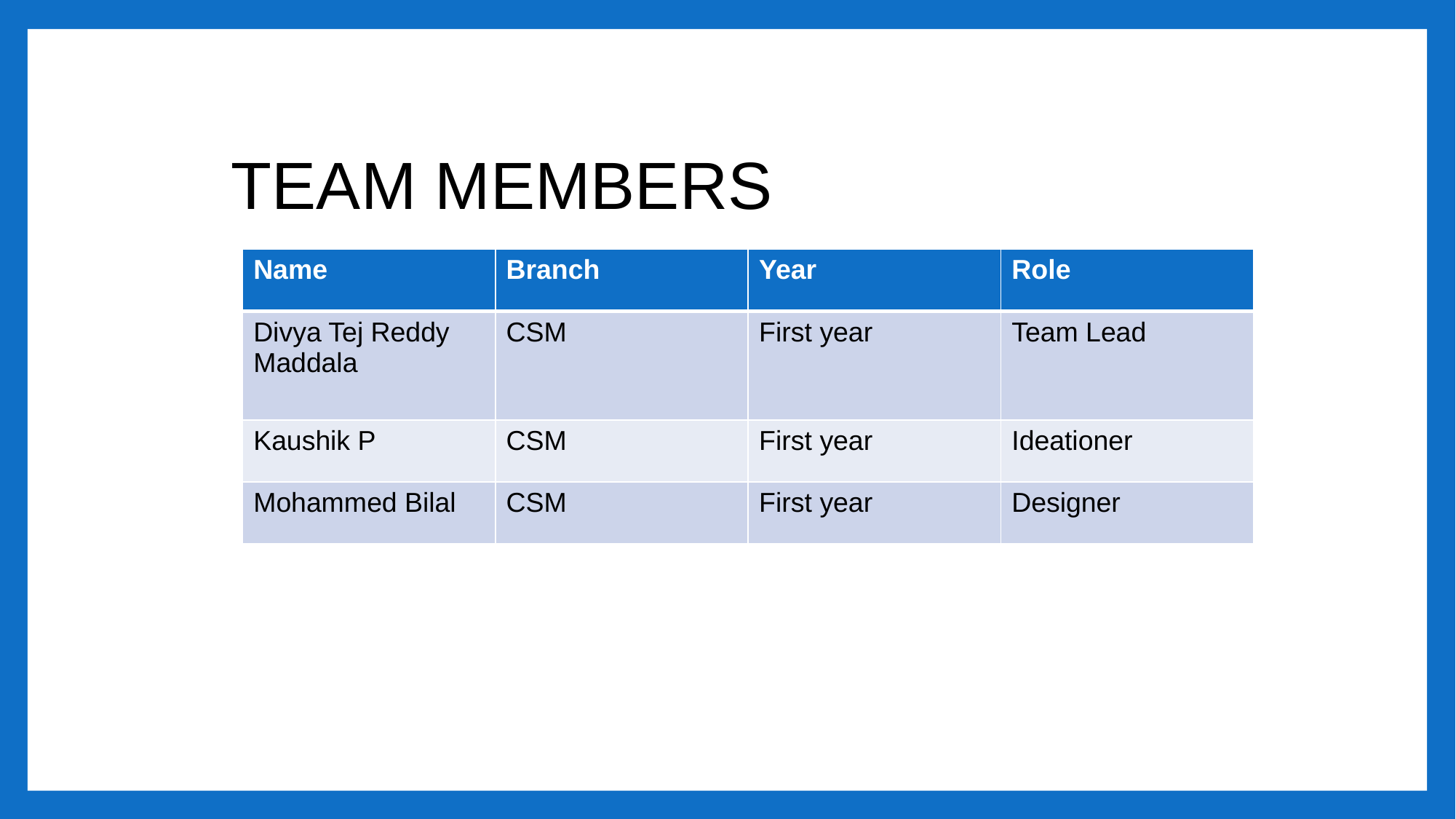

TEAM MEMBERS
| Name | Branch | Year | Role |
| --- | --- | --- | --- |
| Divya Tej Reddy Maddala | CSM | First year | Team Lead |
| Kaushik P | CSM | First year | Ideationer |
| Mohammed Bilal | CSM | First year | Designer |